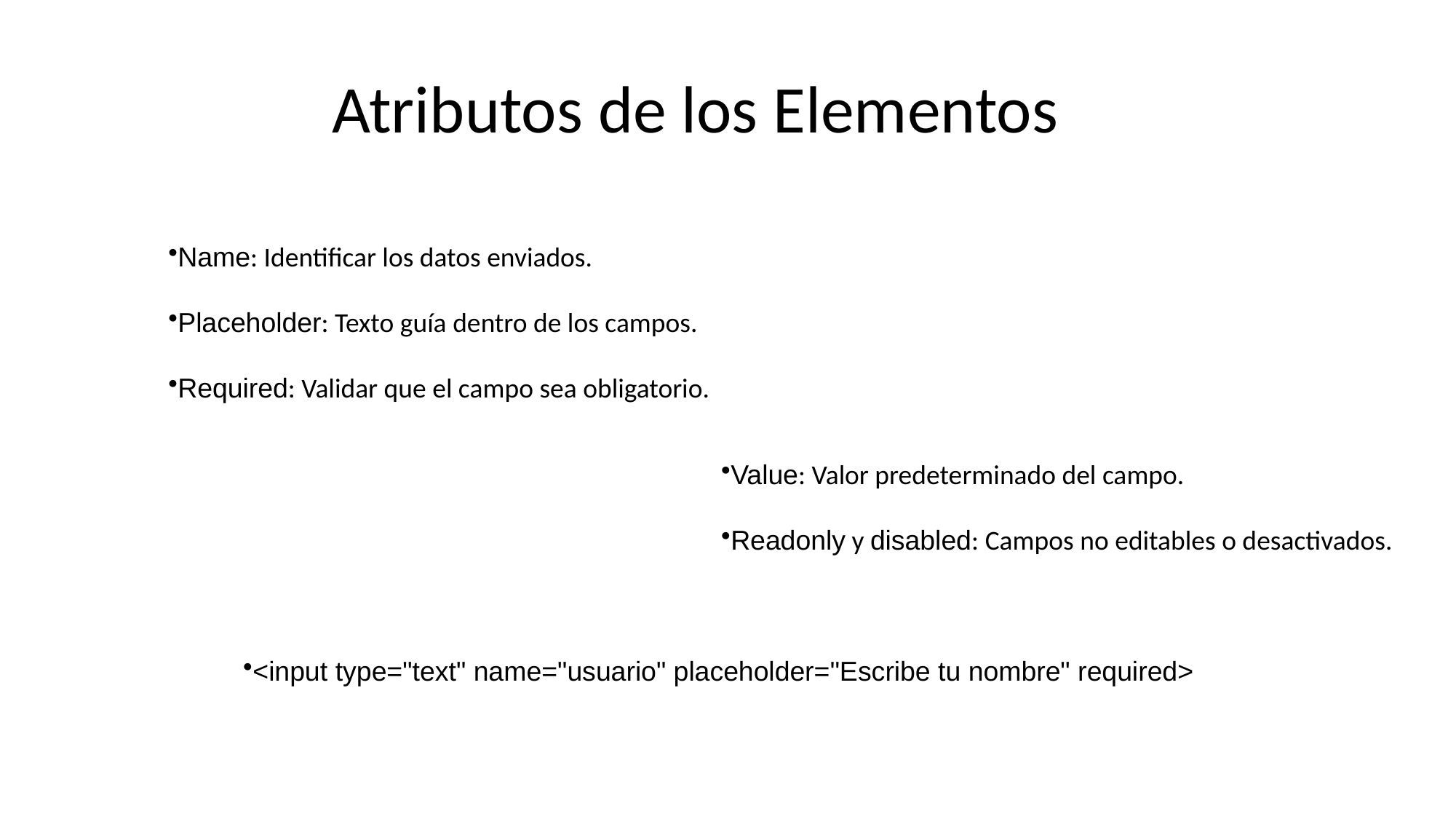

# Atributos de los Elementos
Name: Identificar los datos enviados.

Placeholder: Texto guía dentro de los campos.

Required: Validar que el campo sea obligatorio.
Value: Valor predeterminado del campo.

Readonly y disabled: Campos no editables o desactivados.
<input type="text" name="usuario" placeholder="Escribe tu nombre" required>